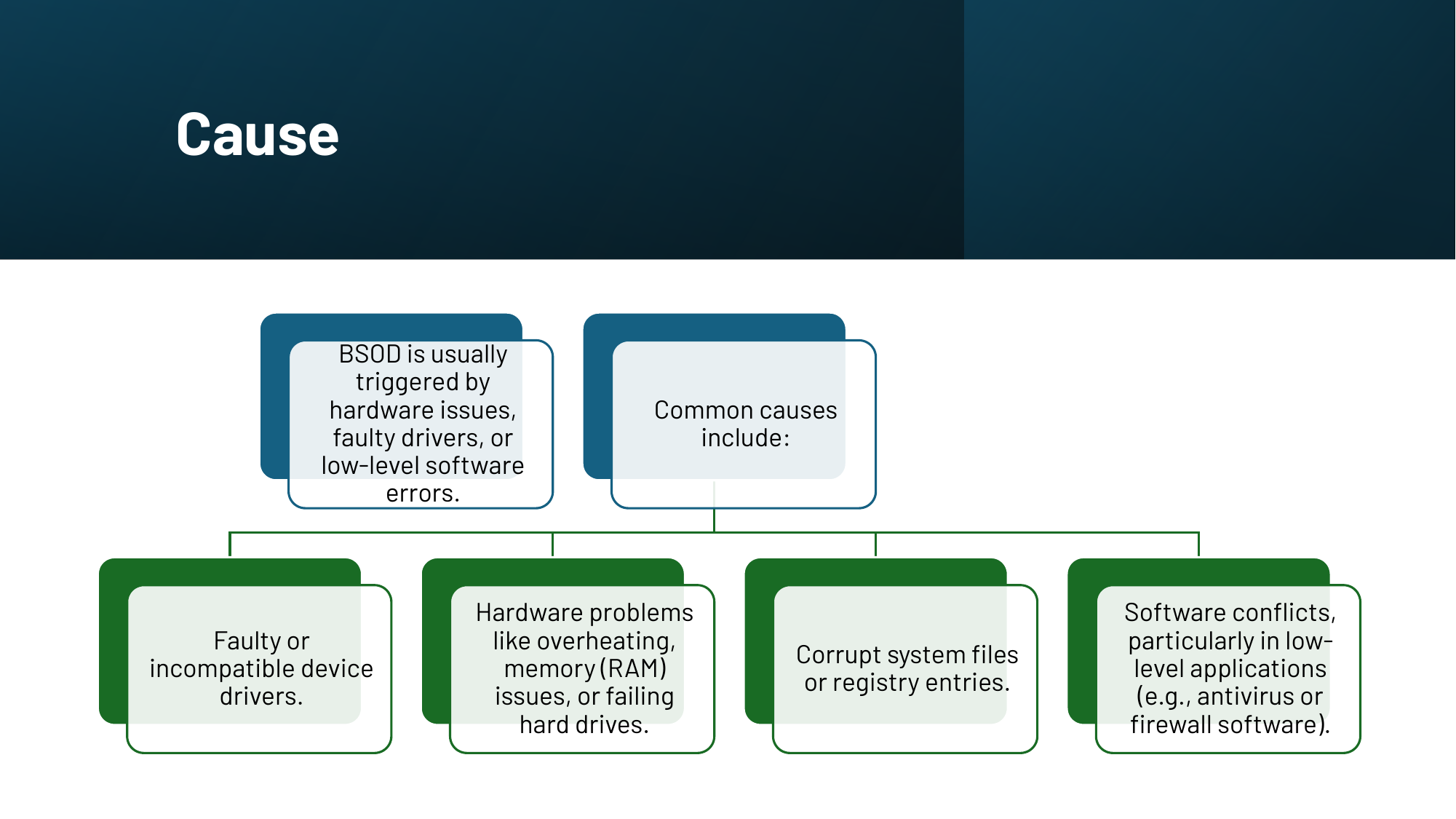

# Cause
BSOD is usually triggered by hardware issues, faulty drivers, or low-level software errors.
Common causes include:
Faulty or incompatible device drivers.
Hardware problems like overheating, memory (RAM) issues, or failing hard drives.
Corrupt system files or registry entries.
Software conflicts, particularly in low-level applications (e.g., antivirus or firewall software).